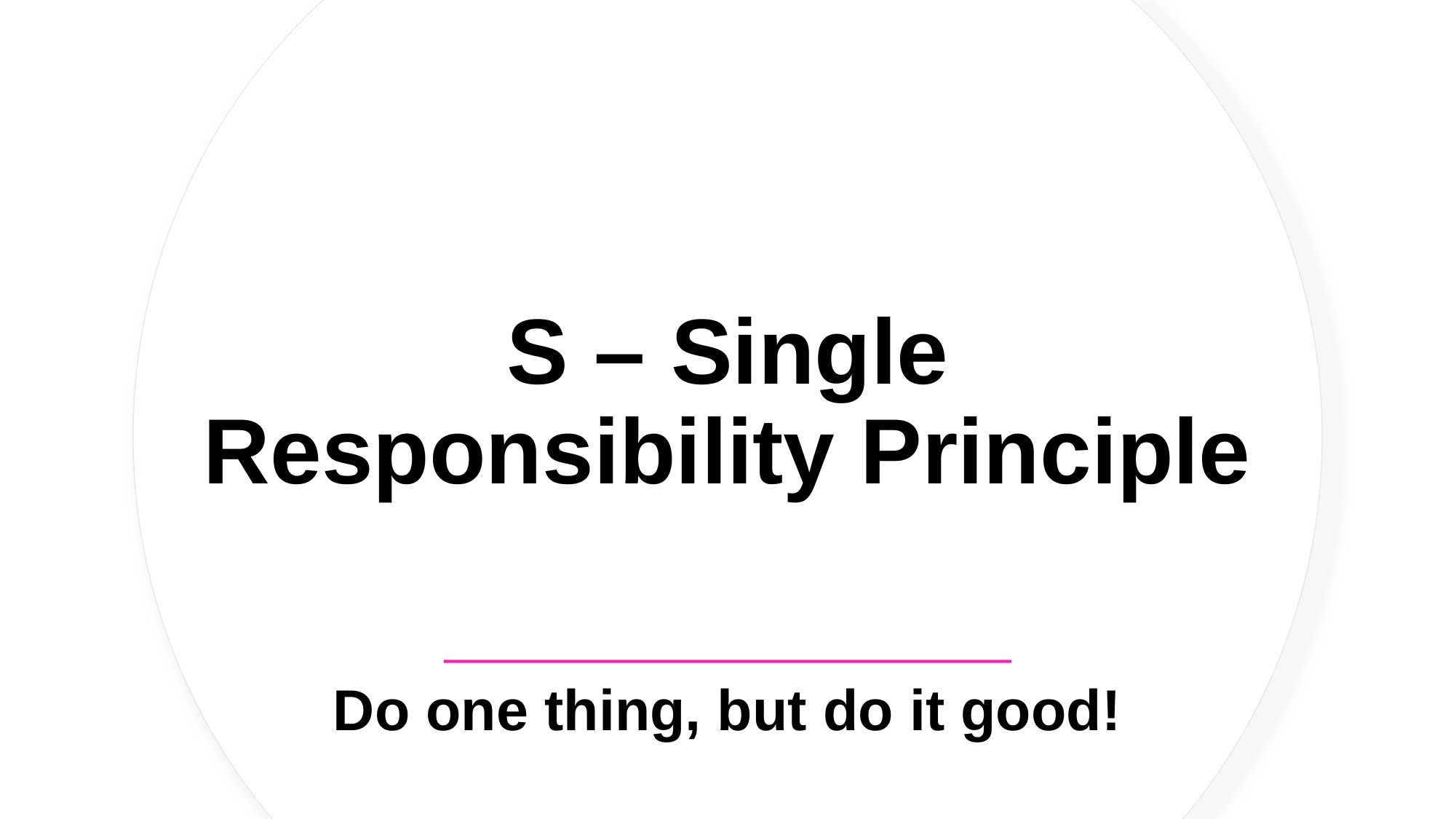

# S – Single Responsibility Principle

Do one thing, but do it good!